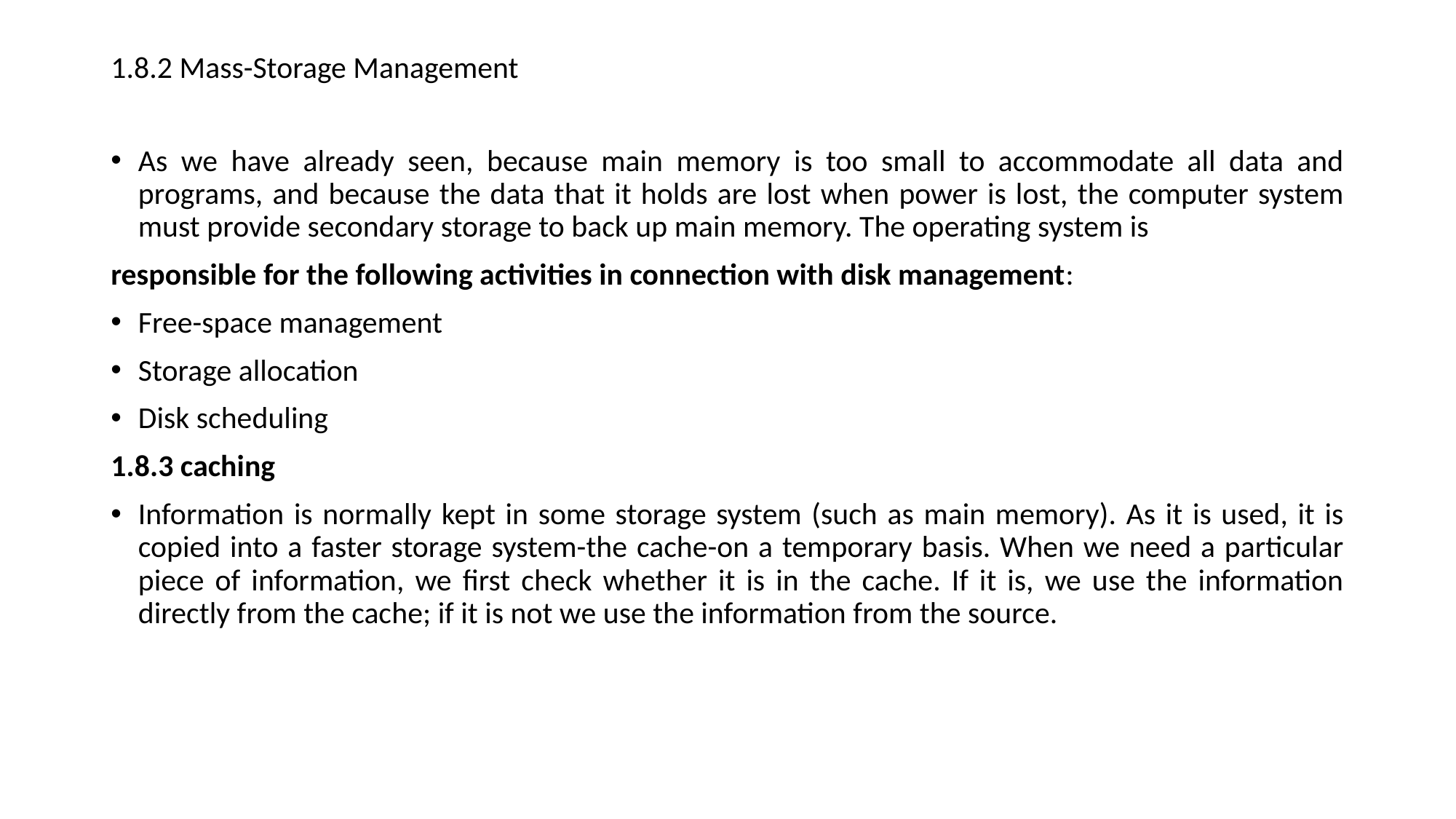

# 1.8.2 Mass-Storage Management
As we have already seen, because main memory is too small to accommodate all data and programs, and because the data that it holds are lost when power is lost, the computer system must provide secondary storage to back up main memory. The operating system is
responsible for the following activities in connection with disk management:
Free-space management
Storage allocation
Disk scheduling
1.8.3 caching
Information is normally kept in some storage system (such as main memory). As it is used, it is copied into a faster storage system-the cache-on a temporary basis. When we need a particular piece of information, we first check whether it is in the cache. If it is, we use the information directly from the cache; if it is not we use the information from the source.